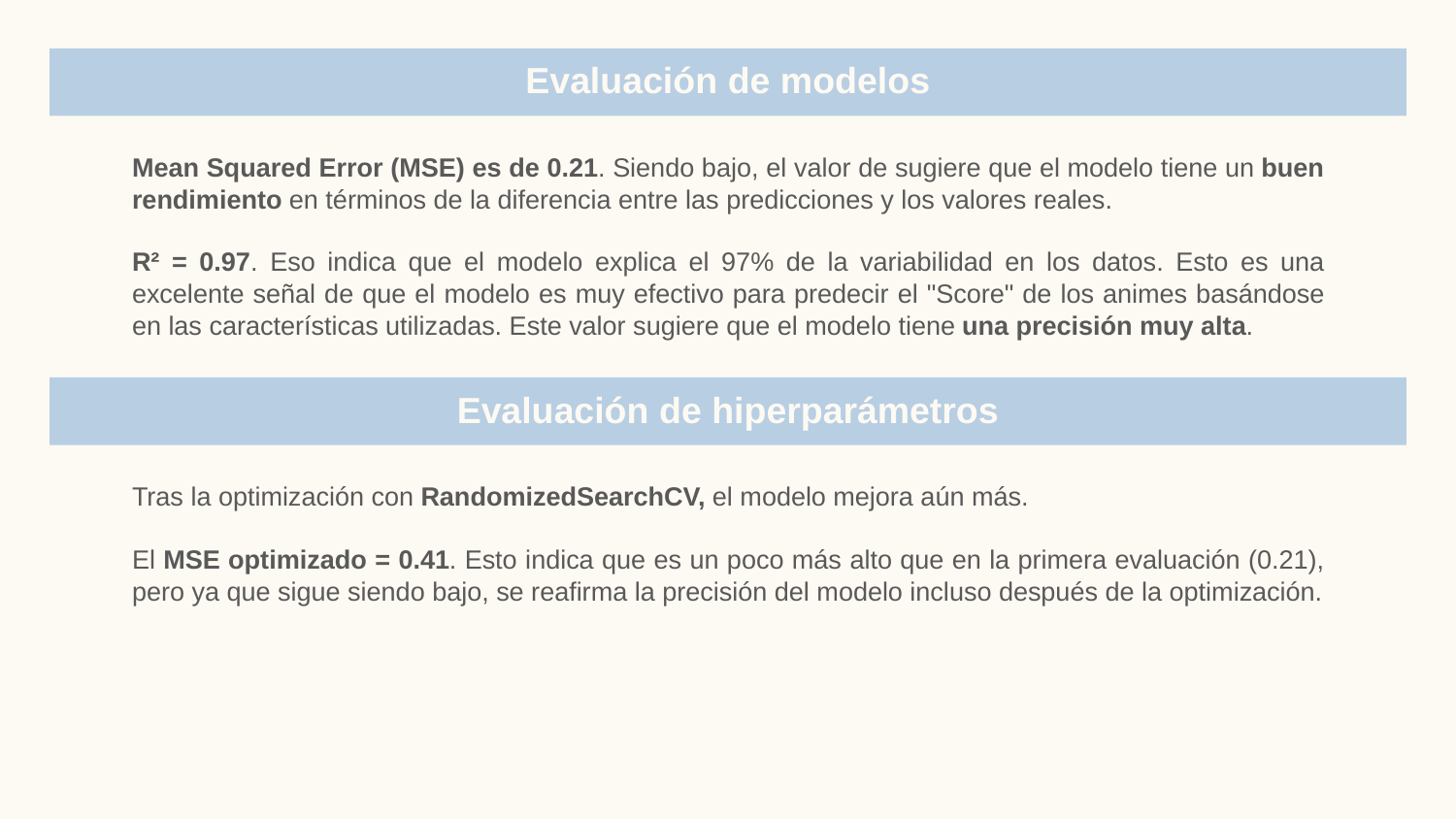

Evaluación de modelos
Mean Squared Error (MSE) es de 0.21. Siendo bajo, el valor de sugiere que el modelo tiene un buen rendimiento en términos de la diferencia entre las predicciones y los valores reales.

R² = 0.97. Eso indica que el modelo explica el 97% de la variabilidad en los datos. Esto es una excelente señal de que el modelo es muy efectivo para predecir el "Score" de los animes basándose en las características utilizadas. Este valor sugiere que el modelo tiene una precisión muy alta.
# Evaluación de hiperparámetros
Tras la optimización con RandomizedSearchCV, el modelo mejora aún más.

El MSE optimizado = 0.41. Esto indica que es un poco más alto que en la primera evaluación (0.21), pero ya que sigue siendo bajo, se reafirma la precisión del modelo incluso después de la optimización.